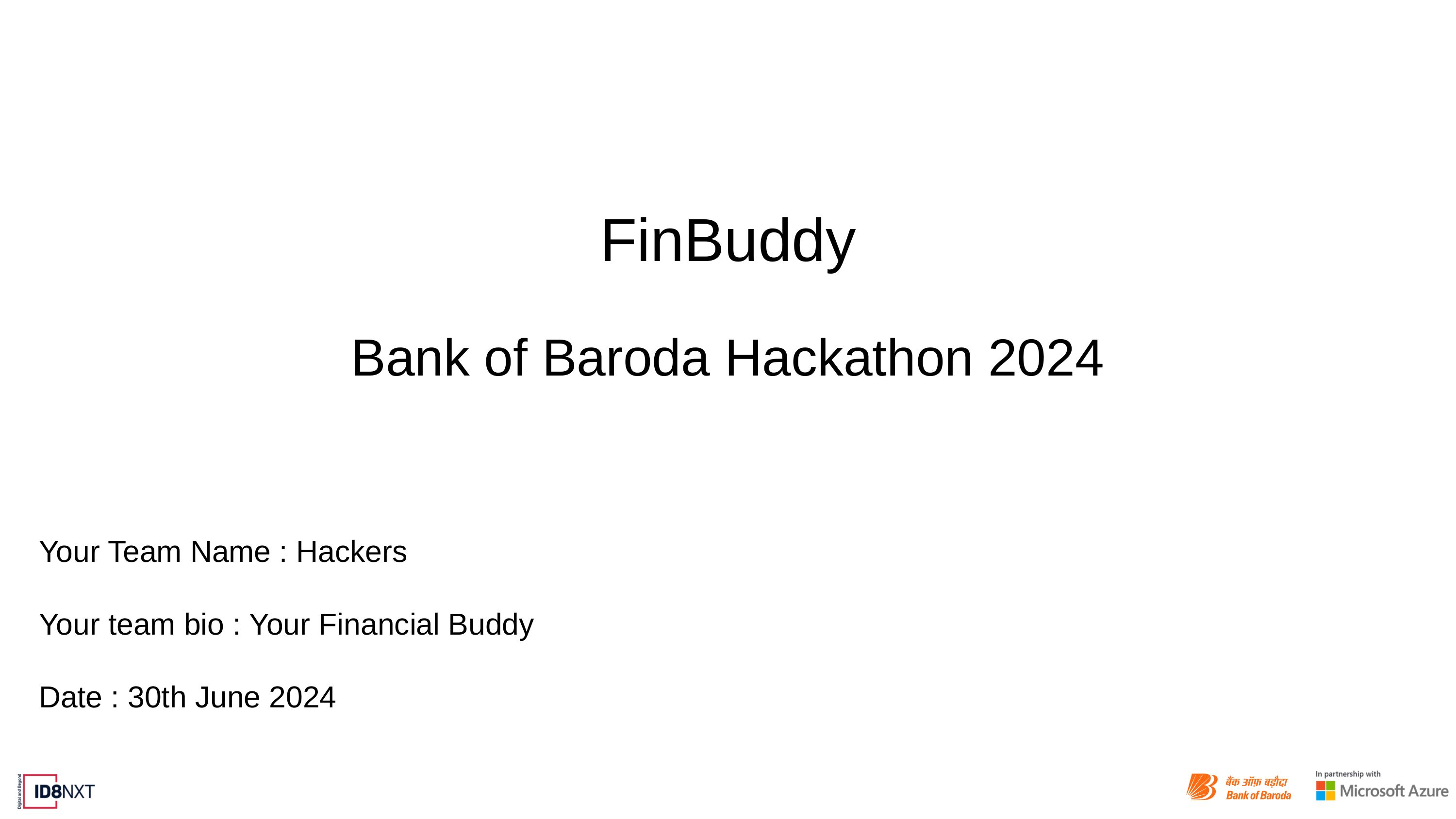

FinBuddy

Bank of Baroda Hackathon 2024
Your Team Name : Hackers

Your team bio : Your Financial Buddy

Date : 30th June 2024